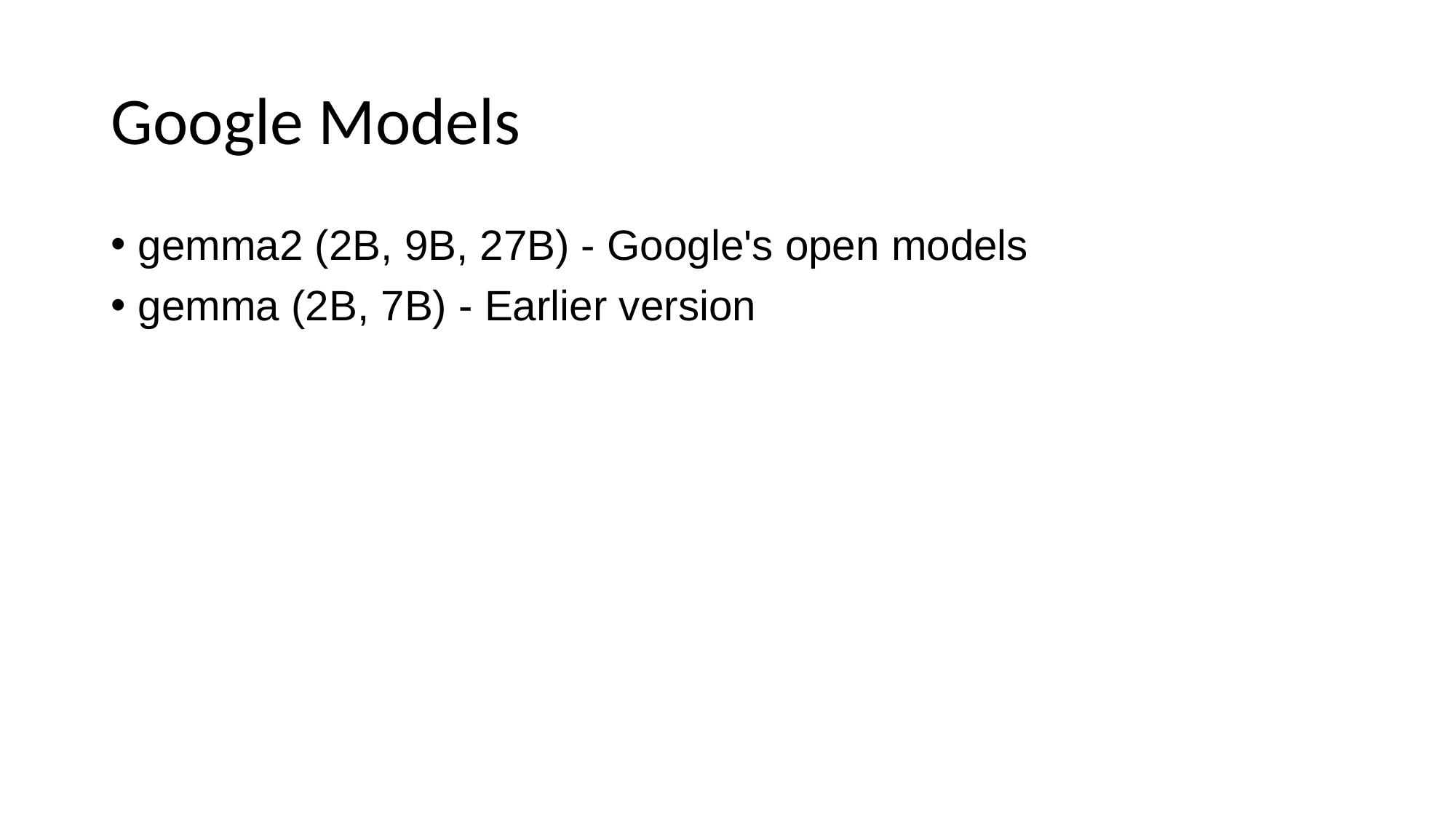

# Google Models
gemma2 (2B, 9B, 27B) - Google's open models
gemma (2B, 7B) - Earlier version